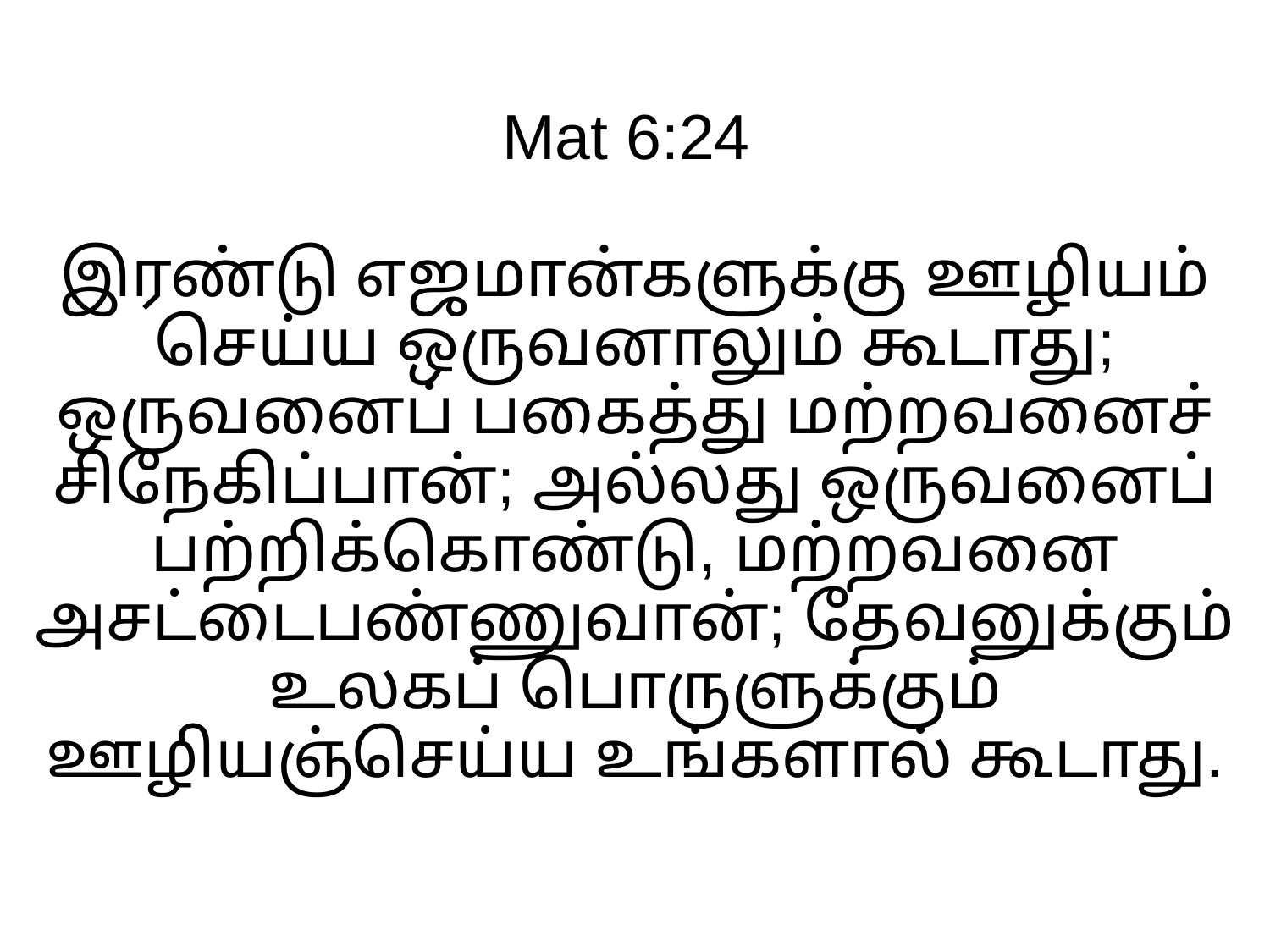

# Mat 6:24 இரண்டு எஜமான்களுக்கு ஊழியம் செய்ய ஒருவனாலும் கூடாது; ஒருவனைப் பகைத்து மற்றவனைச் சிநேகிப்பான்; அல்லது ஒருவனைப் பற்றிக்கொண்டு, மற்றவனை அசட்டைபண்ணுவான்; தேவனுக்கும் உலகப் பொருளுக்கும் ஊழியஞ்செய்ய உங்களால் கூடாது.